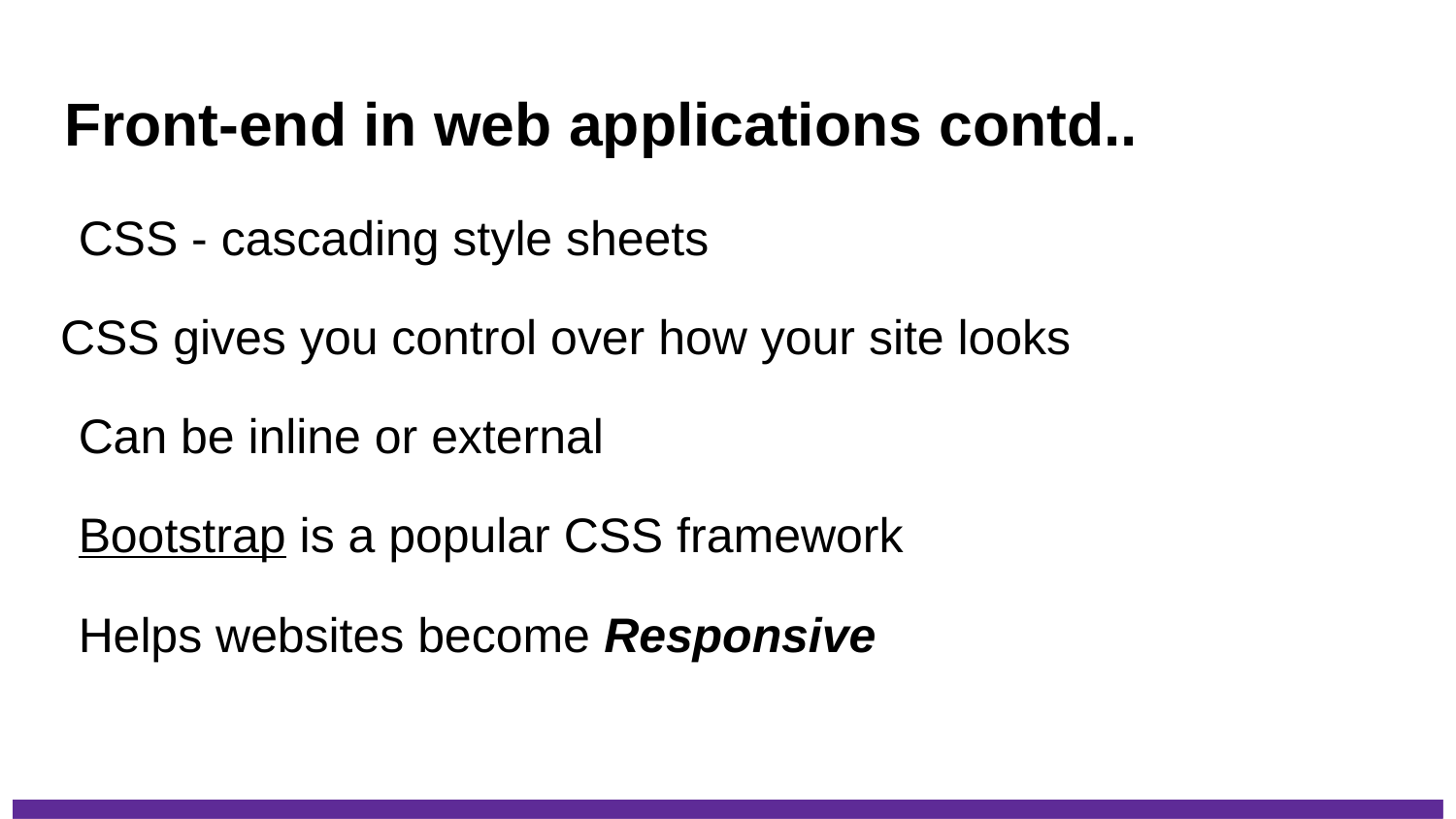

# Front-end in web applications contd..
CSS - cascading style sheets
CSS gives you control over how your site looks
Can be inline or external
Bootstrap is a popular CSS framework
Helps websites become Responsive